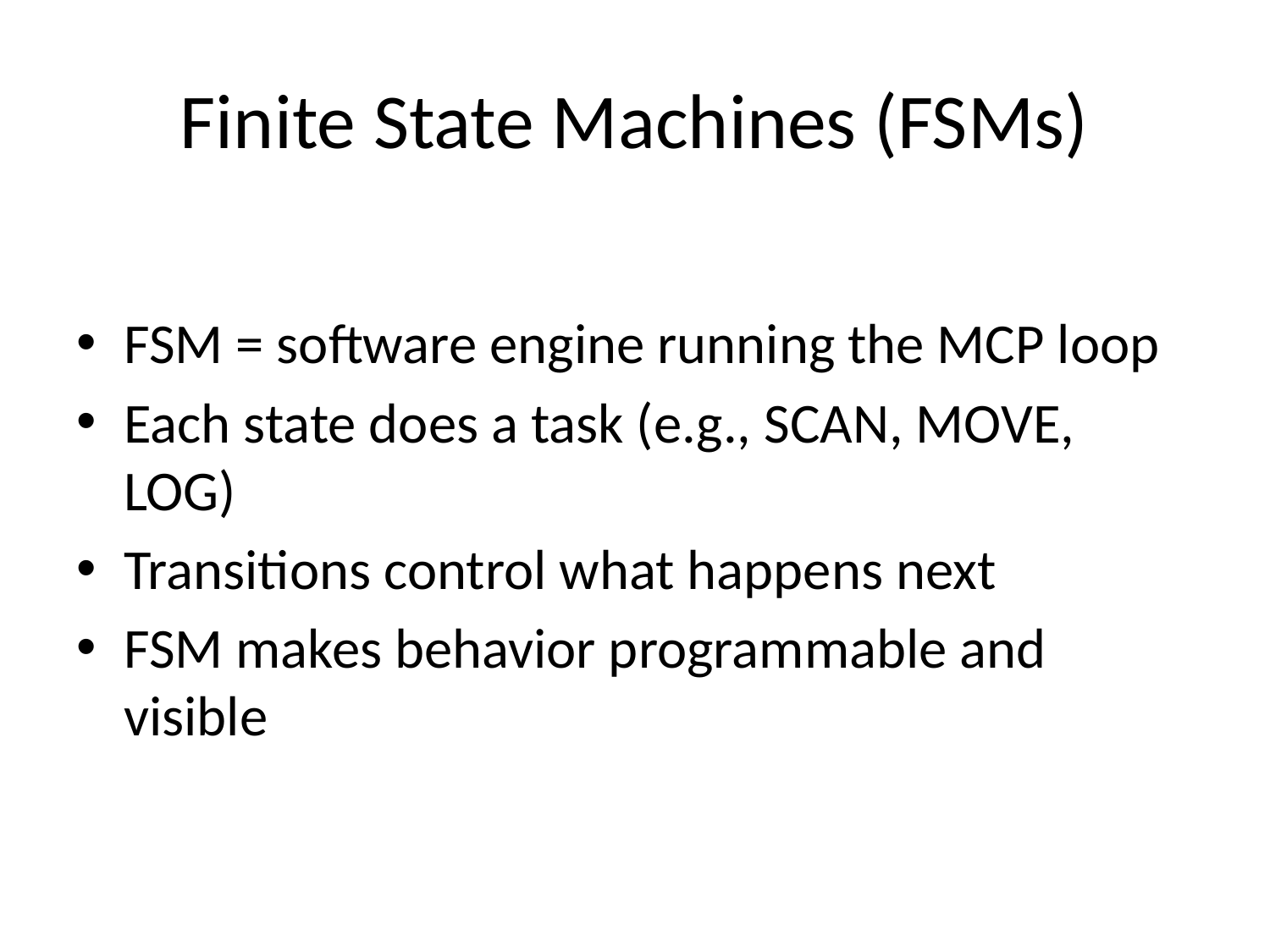

# Finite State Machines (FSMs)

FSM = software engine running the MCP loop
Each state does a task (e.g., SCAN, MOVE, LOG)
Transitions control what happens next
FSM makes behavior programmable and visible